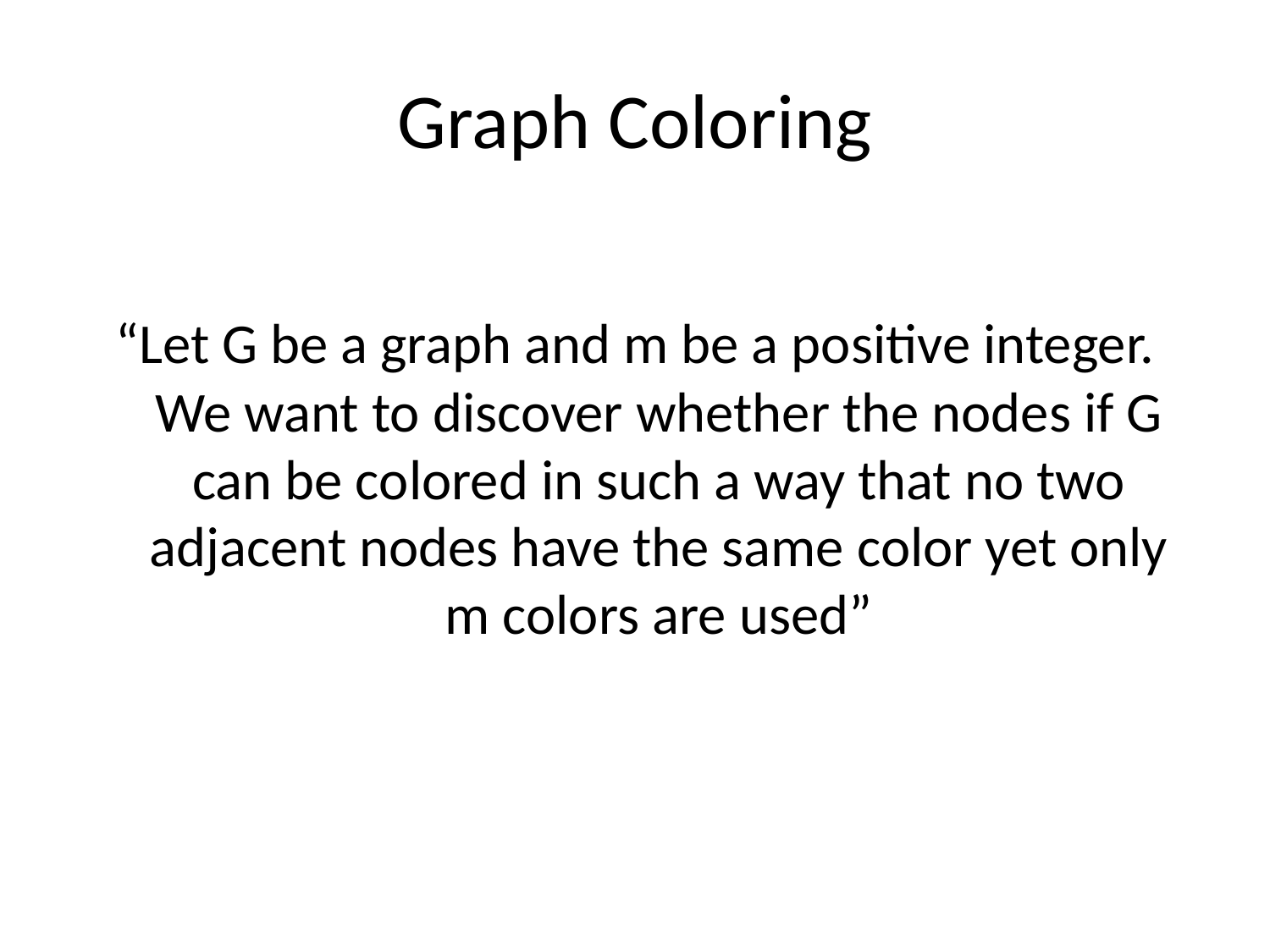

# Graph Coloring

“Let G be a graph and m be a positive integer. We want to discover whether the nodes if G can be colored in such a way that no two adjacent nodes have the same color yet only m colors are used”